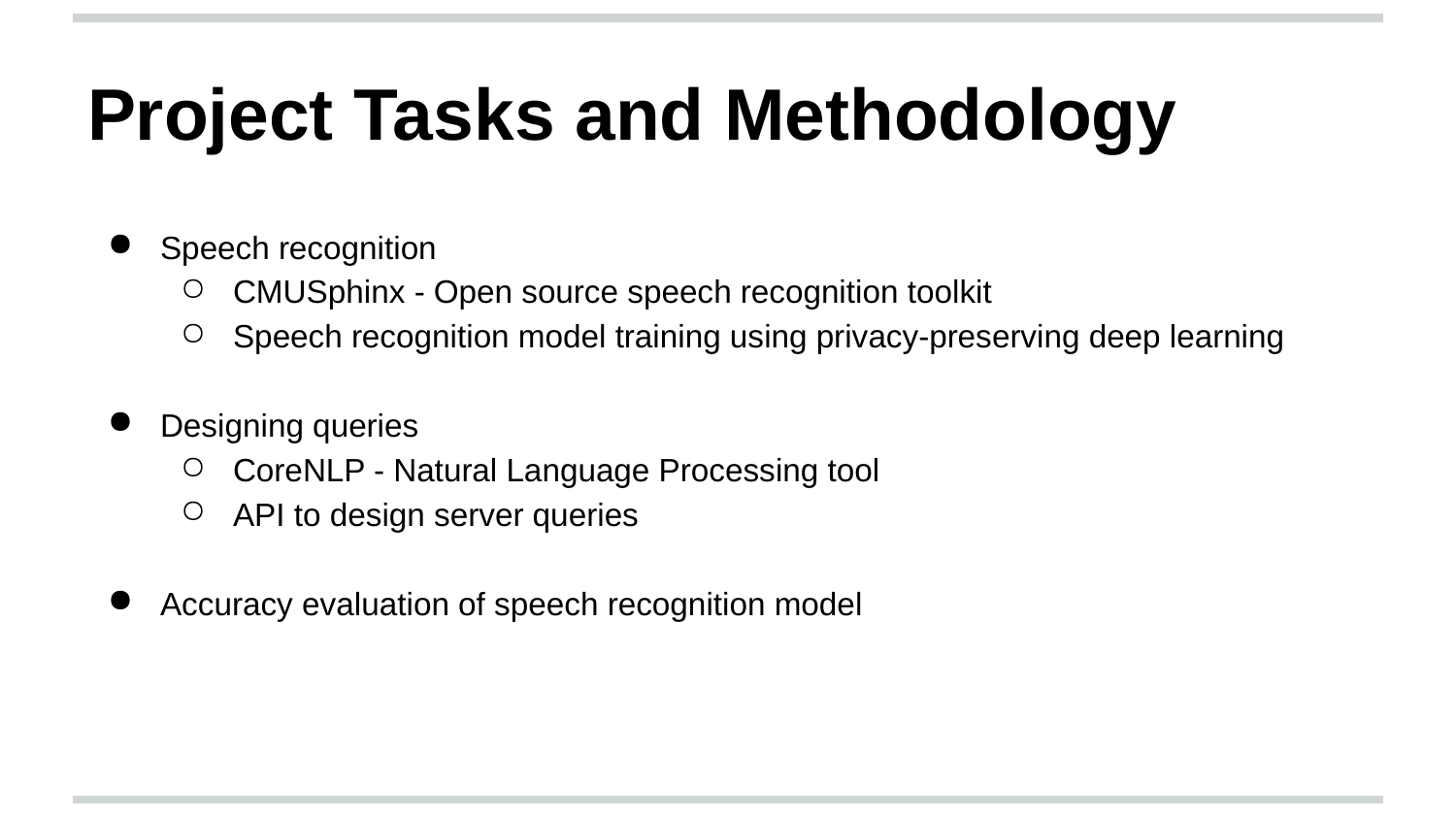

Project Tasks and Methodology
Speech recognition
CMUSphinx - Open source speech recognition toolkit
Speech recognition model training using privacy-preserving deep learning

Designing queries
CoreNLP - Natural Language Processing tool
API to design server queries

Accuracy evaluation of speech recognition model